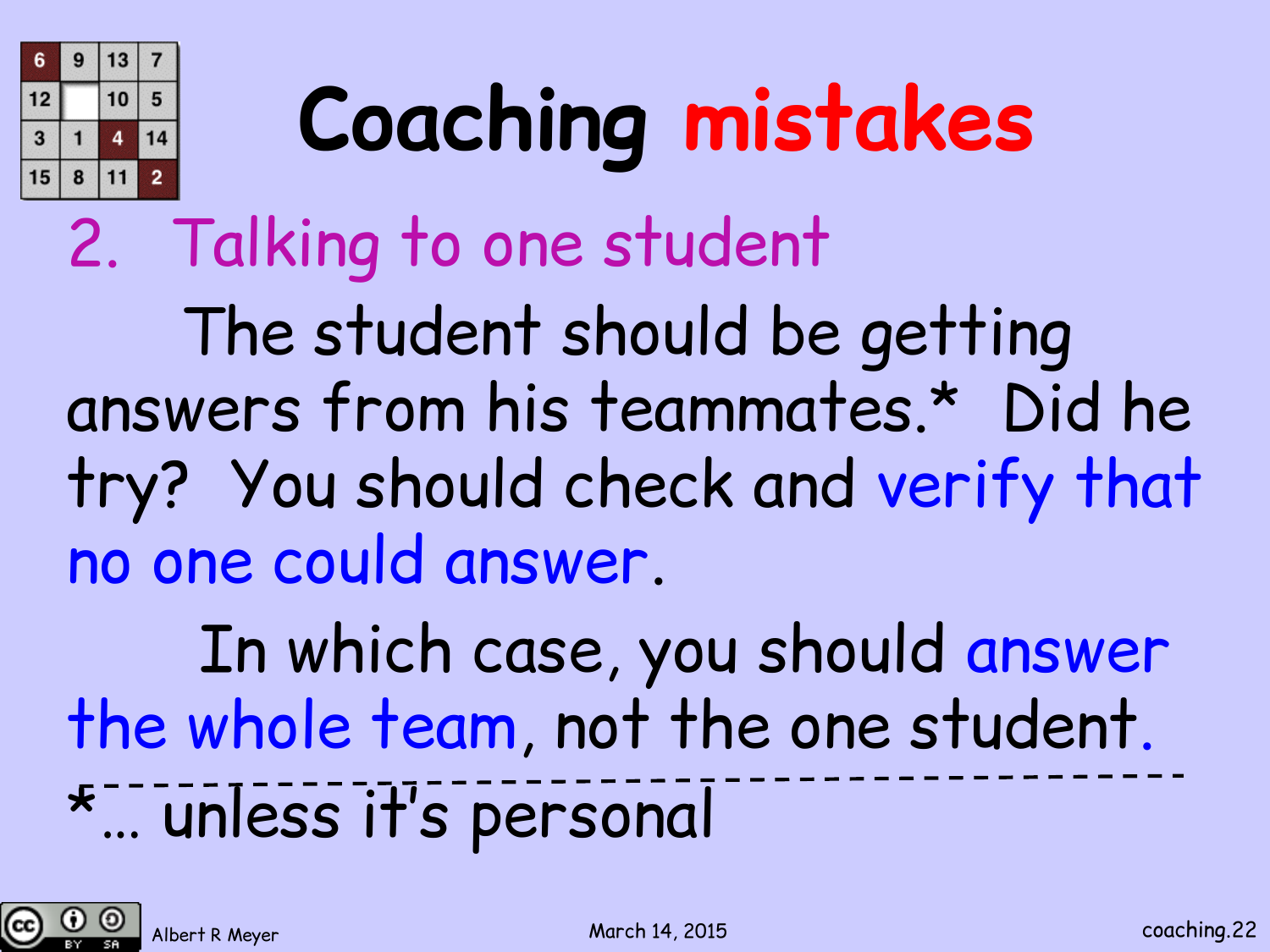

# Coaching mistakes
Talking to one student
      The student should be getting answers from his teammates.*  Did he try?  You should check and verify that no one could answer.
       In which case, you should answer the whole team, not the one student.
*… unless it’s personal
coaching.22